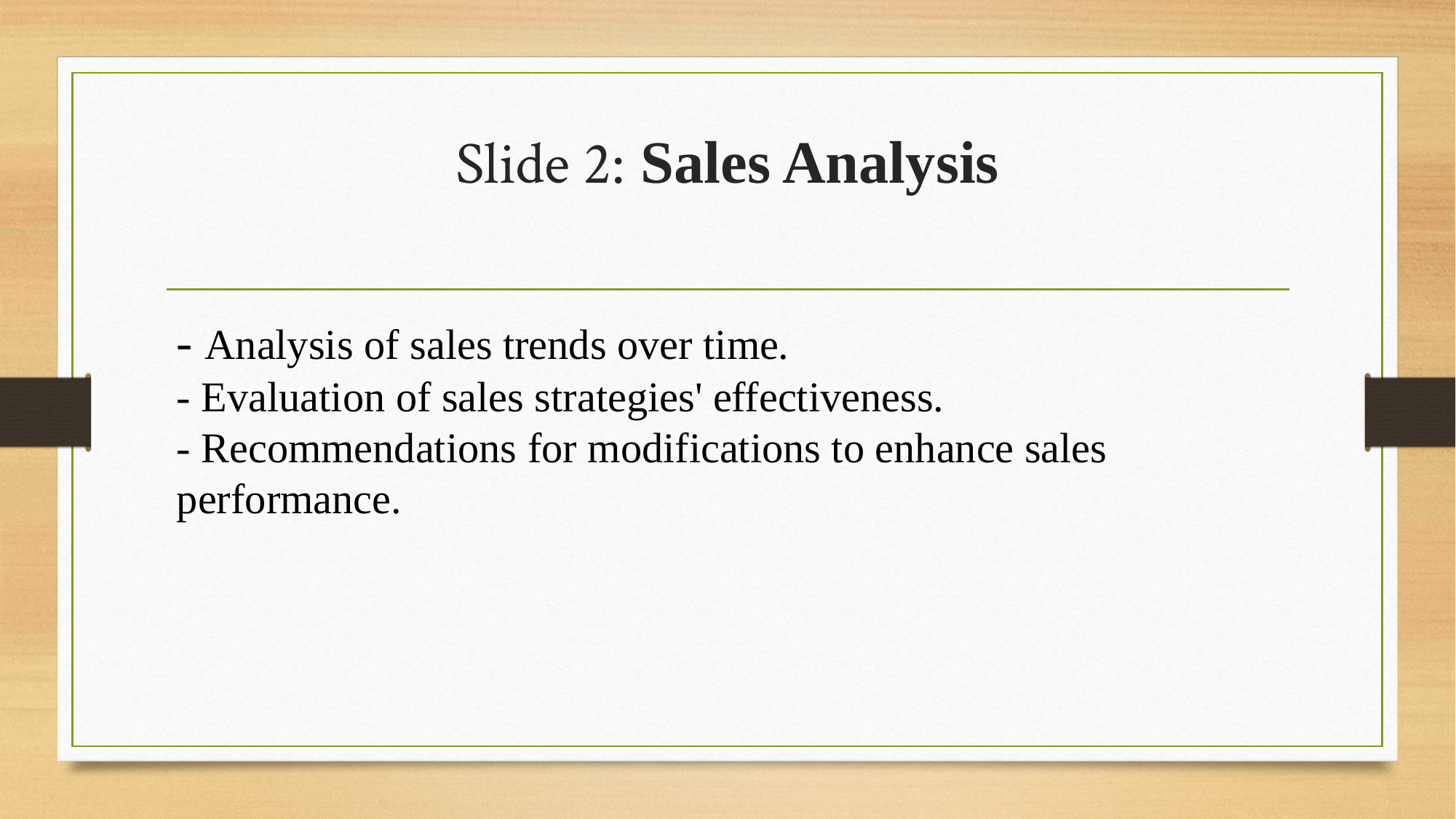

# Slide 2: Sales Analysis
- Analysis of sales trends over time.
- Evaluation of sales strategies' effectiveness.
- Recommendations for modifications to enhance sales performance.